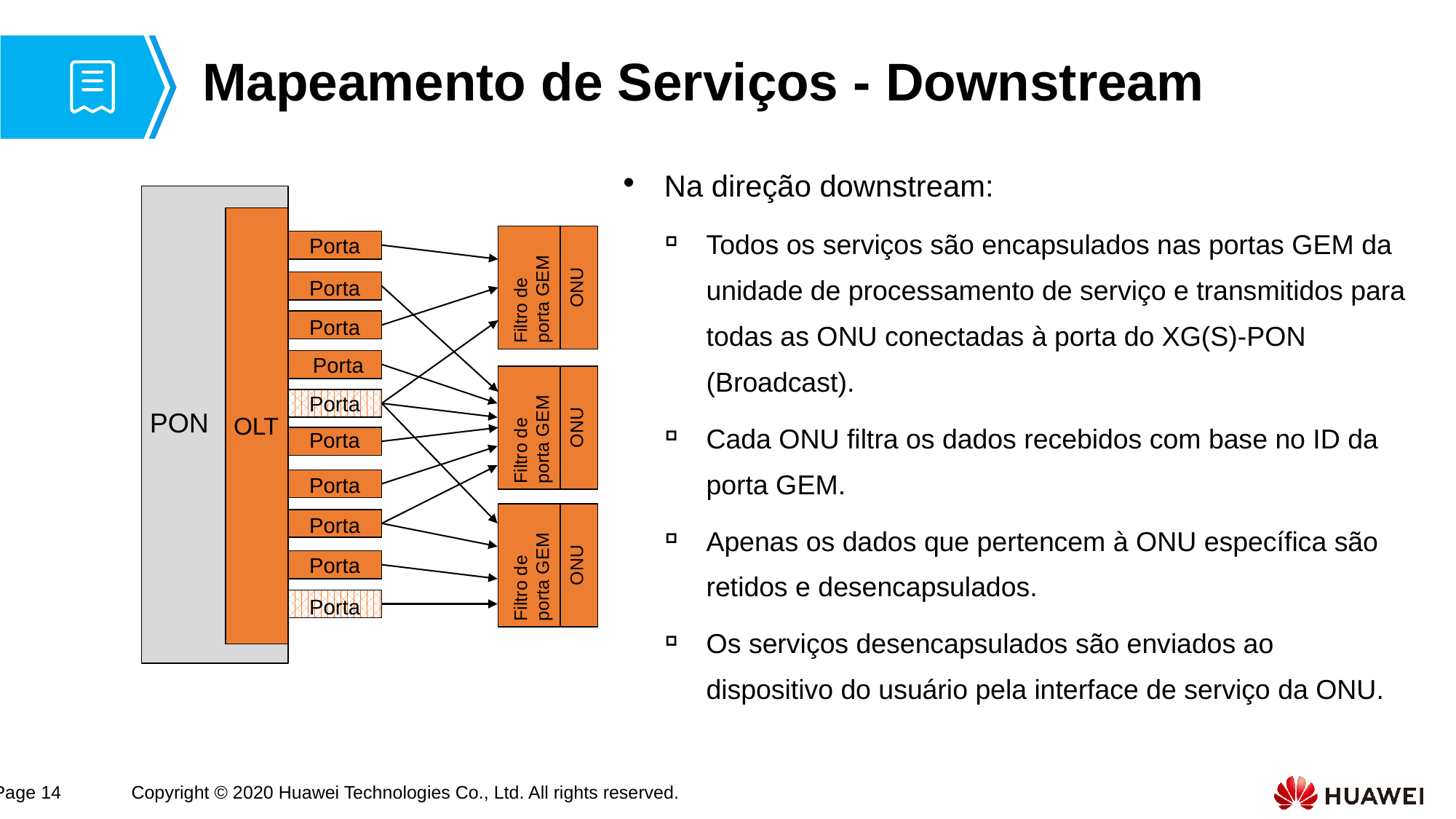

# Mapeamento de Serviços - Downstream
Na direção downstream:
Todos os serviços são encapsulados nas portas GEM da unidade de processamento de serviço e transmitidos para todas as ONU conectadas à porta do XG(S)-PON (Broadcast).
Cada ONU filtra os dados recebidos com base no ID da porta GEM.
Apenas os dados que pertencem à ONU específica são retidos e desencapsulados.
Os serviços desencapsulados são enviados ao dispositivo do usuário pela interface de serviço da ONU.

Filtro de porta GEM
ONU
Porta

Porta

Porta

Porta

Filtro de porta GEM
ONU
Porta

PON
OLT
Porta

Porta

Filtro de porta GEM
ONU
Porta

Porta

Porta